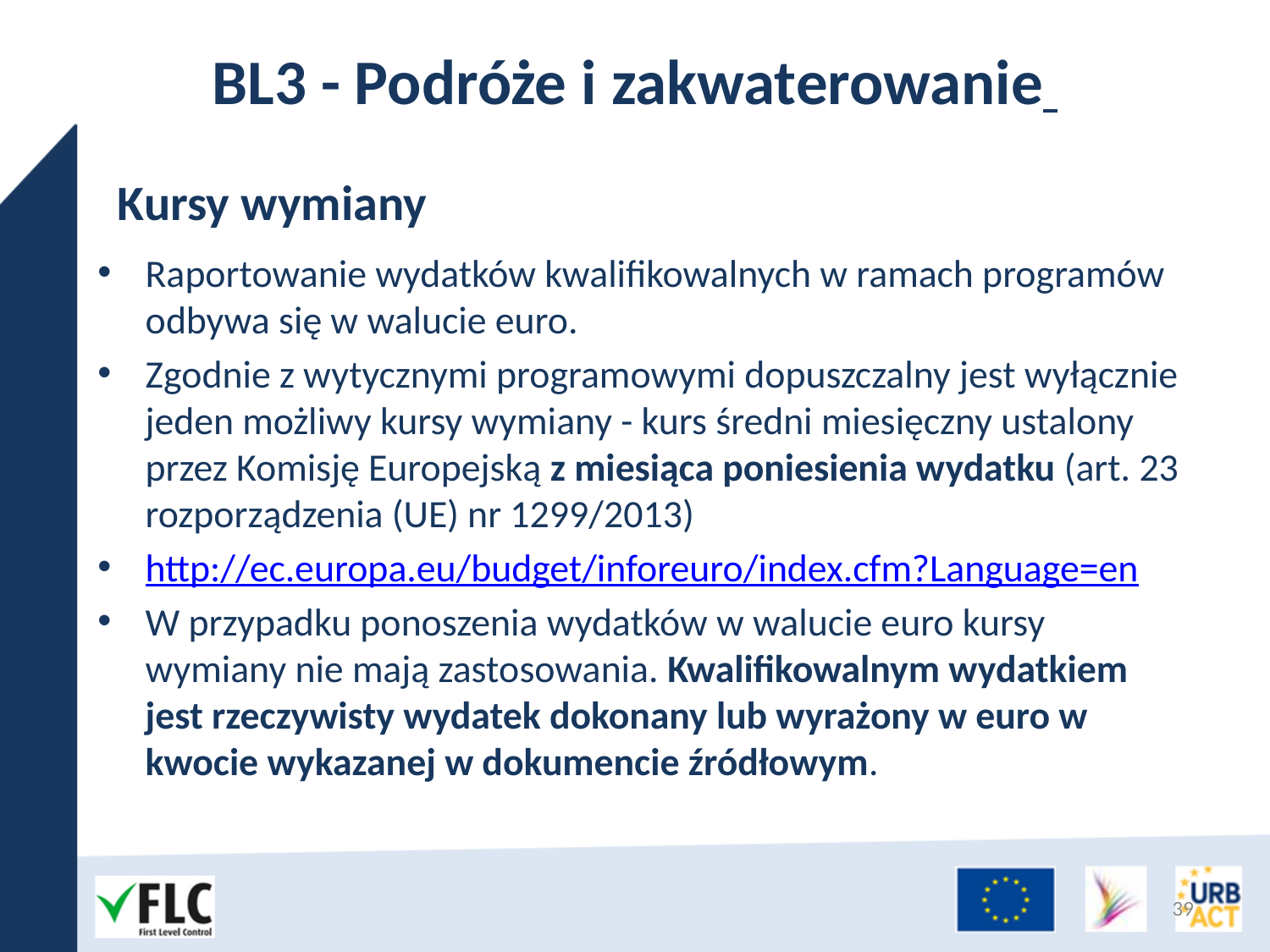

# BL3 - Podróże i zakwaterowanie
Kursy wymiany
Raportowanie wydatków kwalifikowalnych w ramach programów odbywa się w walucie euro.
Zgodnie z wytycznymi programowymi dopuszczalny jest wyłącznie jeden możliwy kursy wymiany - kurs średni miesięczny ustalony przez Komisję Europejską z miesiąca poniesienia wydatku (art. 23 rozporządzenia (UE) nr 1299/2013)
http://ec.europa.eu/budget/inforeuro/index.cfm?Language=en
W przypadku ponoszenia wydatków w walucie euro kursy wymiany nie mają zastosowania. Kwalifikowalnym wydatkiem jest rzeczywisty wydatek dokonany lub wyrażony w euro w kwocie wykazanej w dokumencie źródłowym.

39